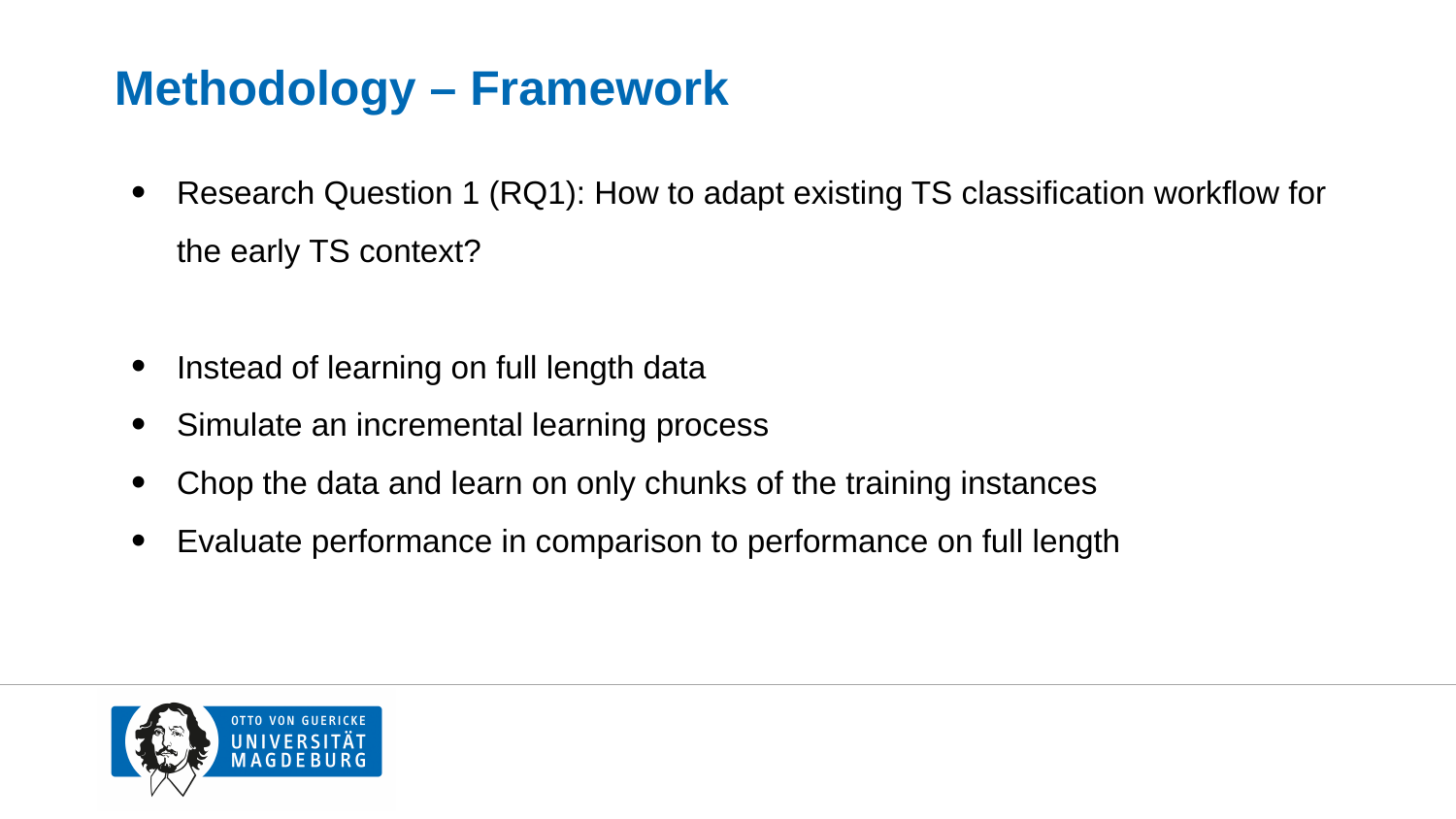

# Methodology – Framework
Research Question 1 (RQ1): How to adapt existing TS classification workflow for the early TS context?

Instead of learning on full length data
Simulate an incremental learning process
Chop the data and learn on only chunks of the training instances
Evaluate performance in comparison to performance on full length